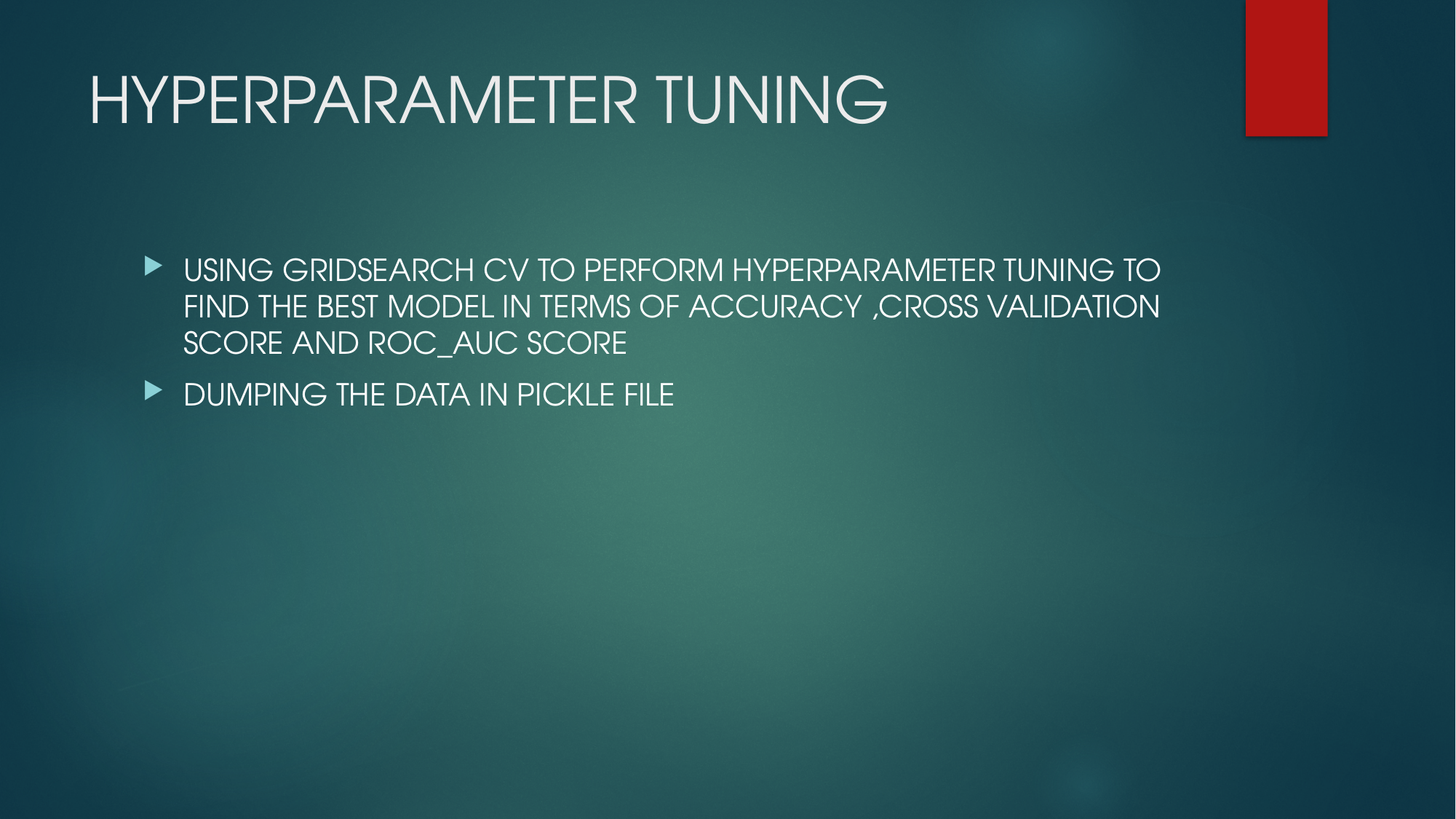

# HYPERPARAMETER TUNING
USING GRIDSEARCH CV TO PERFORM HYPERPARAMETER TUNING TO FIND THE BEST MODEL IN TERMS OF ACCURACY ,CROSS VALIDATION SCORE AND ROC_AUC SCORE
DUMPING THE DATA IN PICKLE FILE